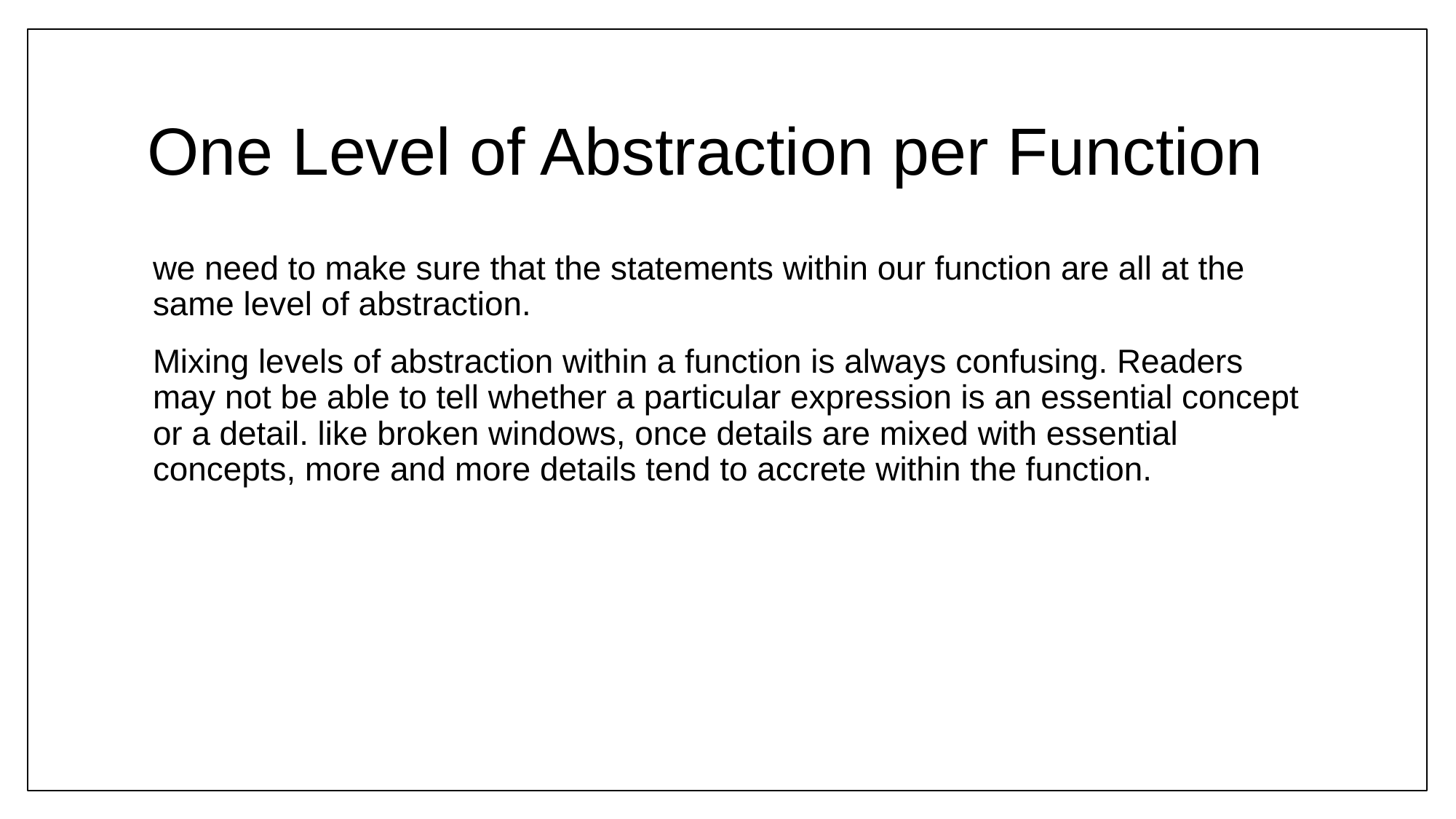

# One Level of Abstraction per Function
we need to make sure that the statements within our function are all at the same level of abstraction.
Mixing levels of abstraction within a function is always confusing. Readers may not be able to tell whether a particular expression is an essential concept or a detail. like broken windows, once details are mixed with essential concepts, more and more details tend to accrete within the function.